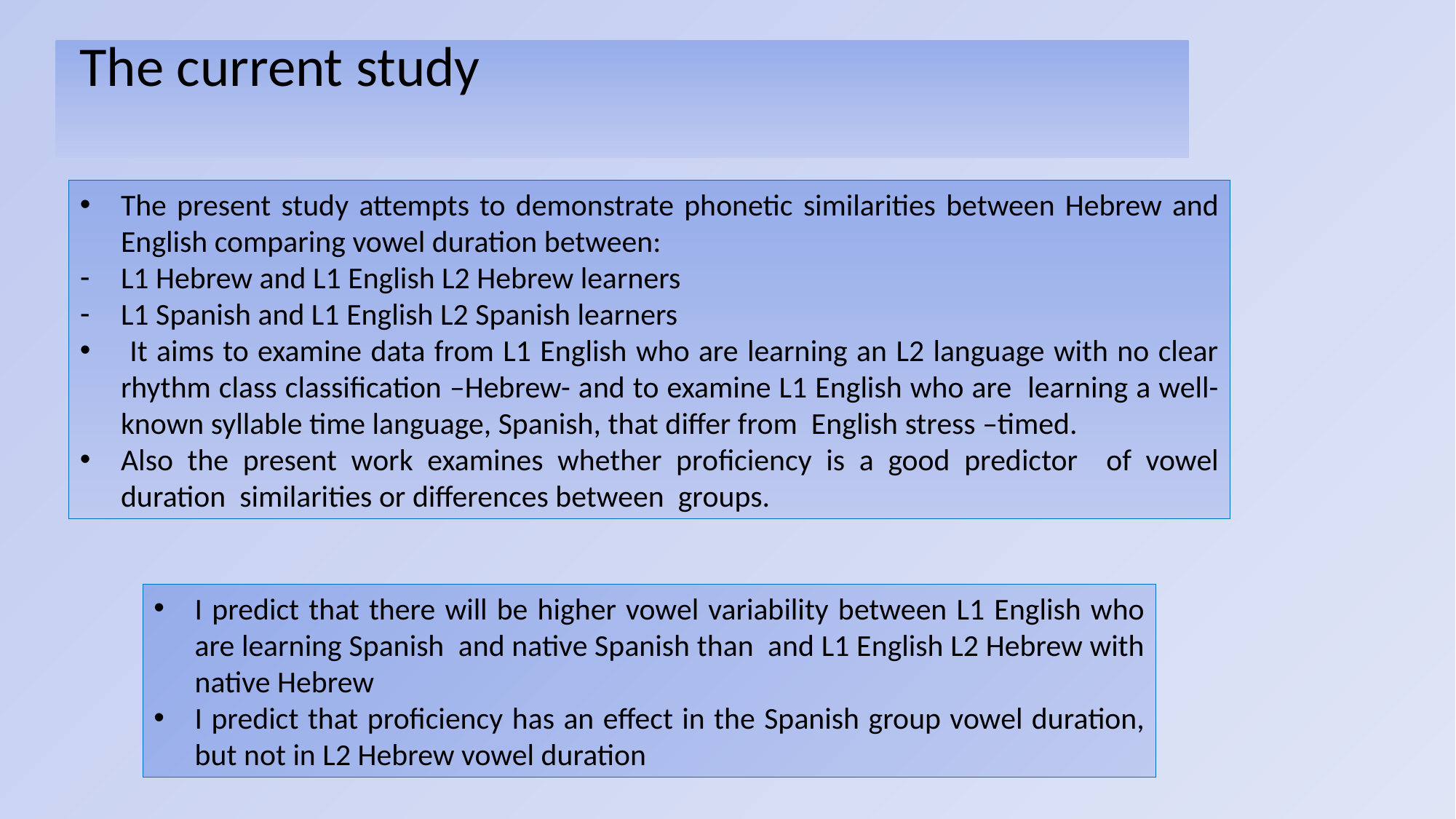

# The current study
The present study attempts to demonstrate phonetic similarities between Hebrew and English comparing vowel duration between:
L1 Hebrew and L1 English L2 Hebrew learners
L1 Spanish and L1 English L2 Spanish learners
 It aims to examine data from L1 English who are learning an L2 language with no clear rhythm class classification –Hebrew- and to examine L1 English who are  learning a well-known syllable time language, Spanish, that differ from  English stress –timed.
Also the present work examines whether proficiency is a good predictor  of vowel duration  similarities or differences between  groups.
I predict that there will be higher vowel variability between L1 English who are learning Spanish  and native Spanish than  and L1 English L2 Hebrew with native Hebrew
I predict that proficiency has an effect in the Spanish group vowel duration, but not in L2 Hebrew vowel duration